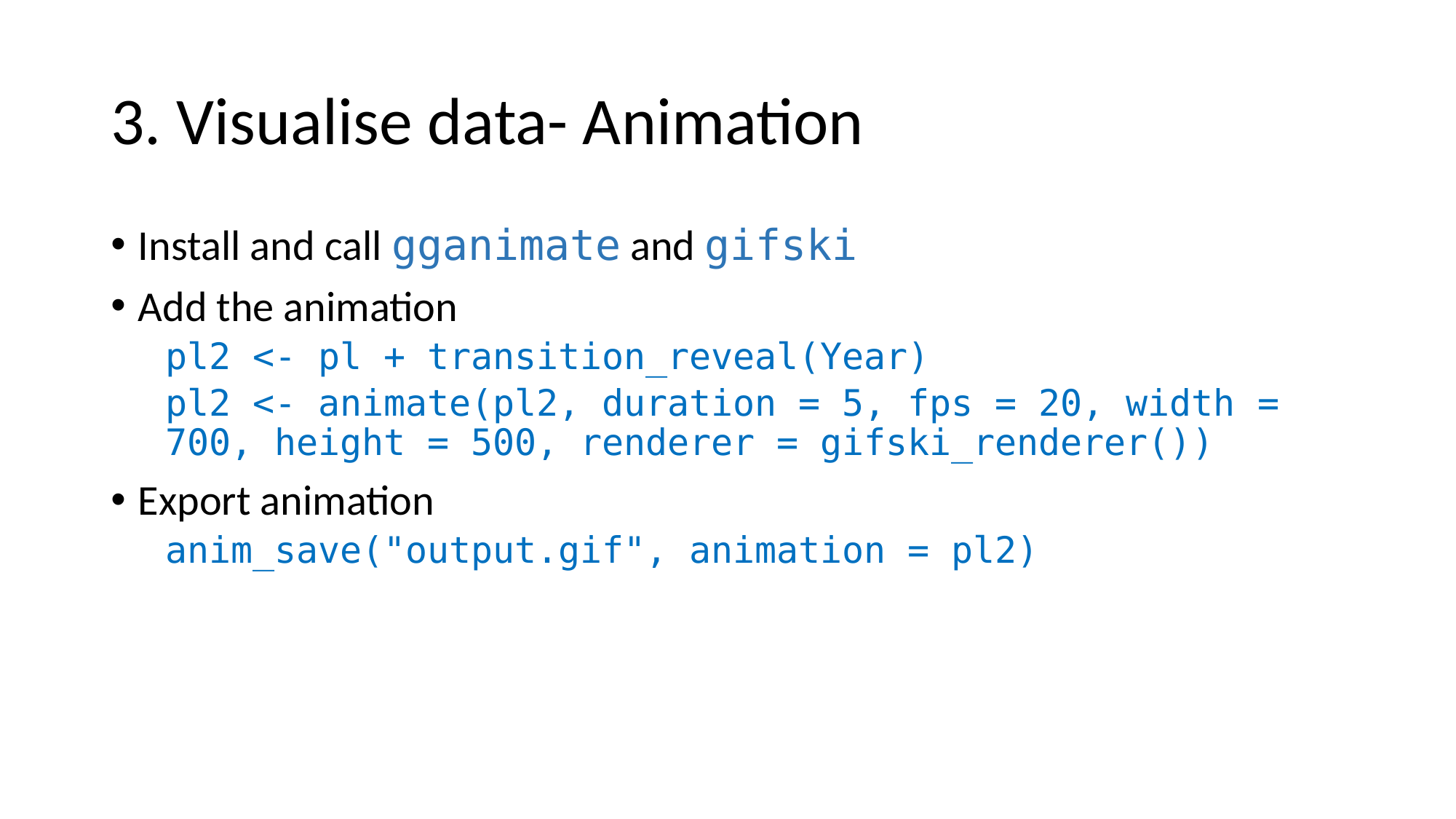

# 3. Visualise data- Animation
Install and call gganimate and gifski
Add the animation
pl2 <- pl + transition_reveal(Year)
pl2 <- animate(pl2, duration = 5, fps = 20, width = 700, height = 500, renderer = gifski_renderer())
Export animation
anim_save("output.gif", animation = pl2)